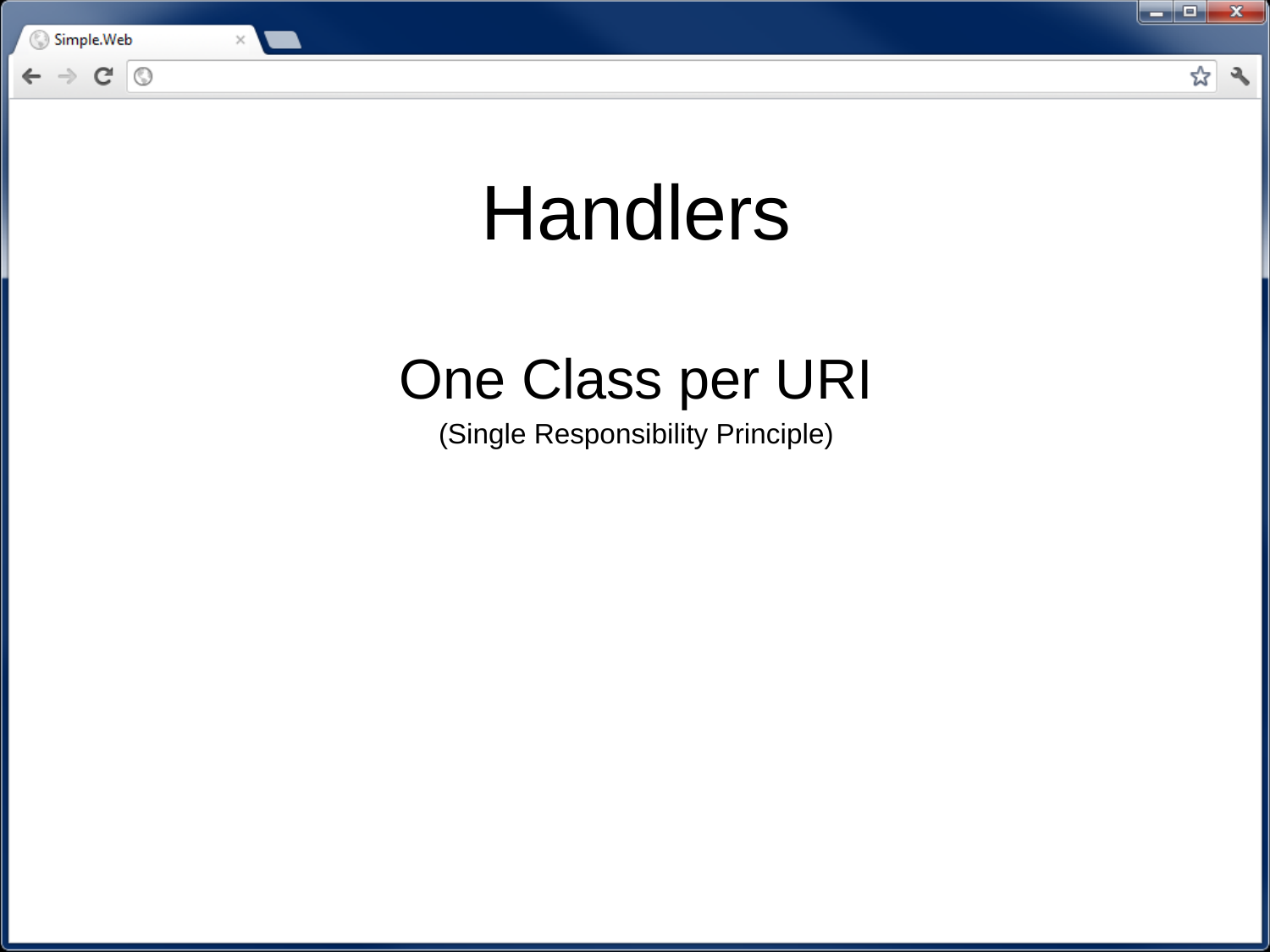

# Handlers
One Class per URI
(Single Responsibility Principle)